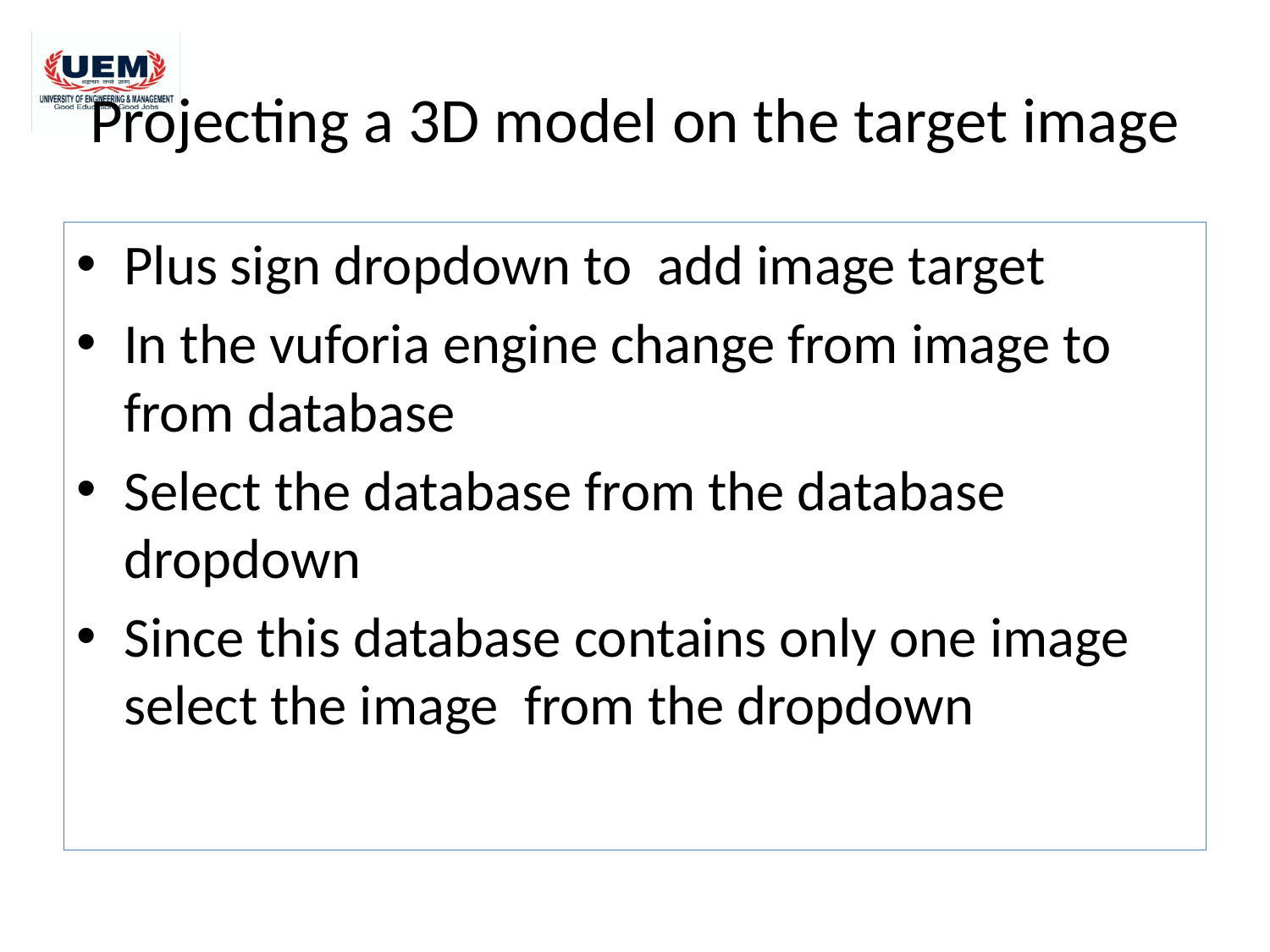

# Projecting a 3D model on the target image
Plus sign dropdown to  add image target
In the vuforia engine change from image to from database
Select the database from the database dropdown
Since this database contains only one image select the image  from the dropdown